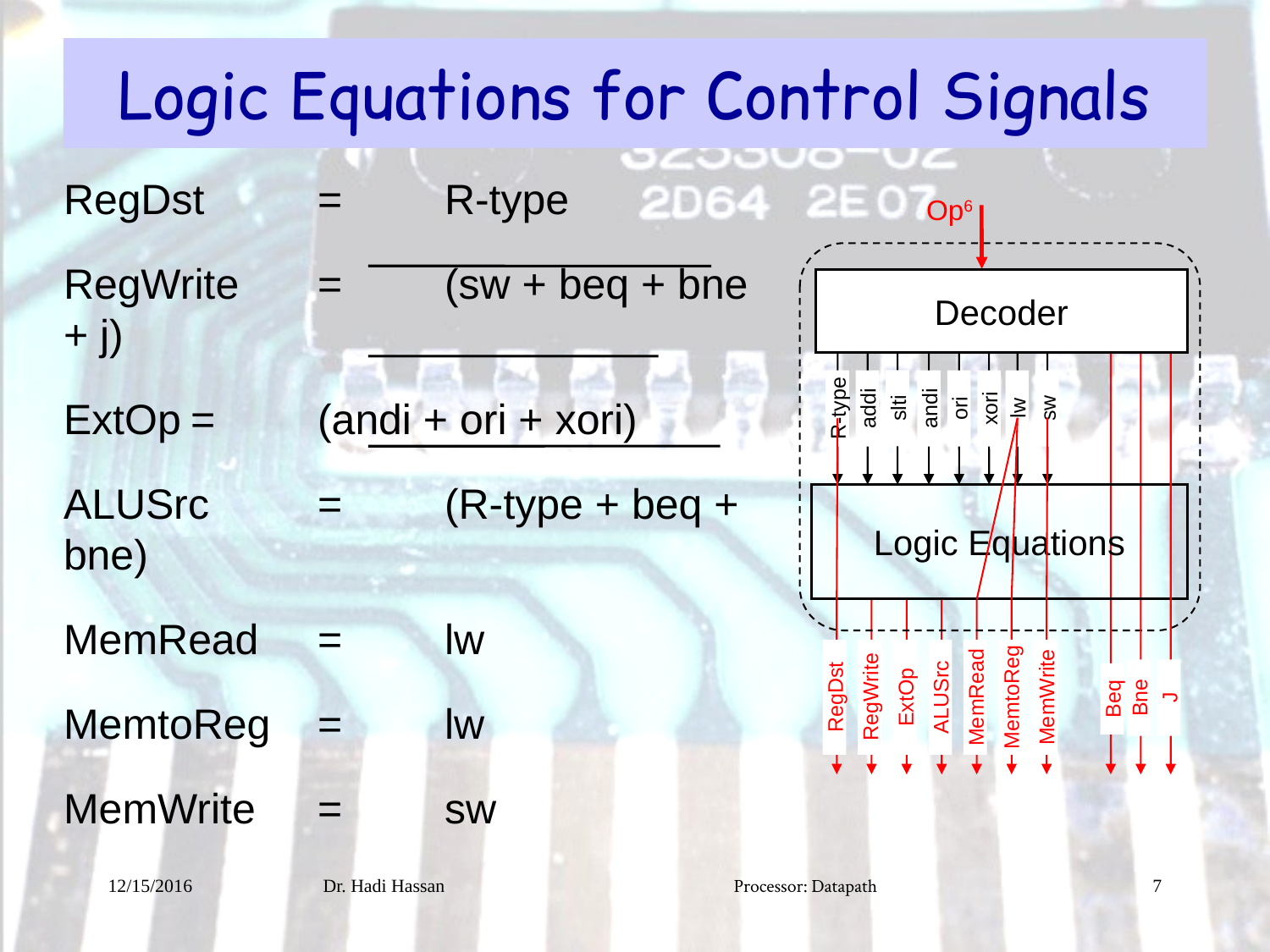

Logic Equations for Control Signals
RegDst	=	R-type
RegWrite	=	(sw + beq + bne + j)
ExtOp	=	(andi + ori + xori)
ALUSrc	=	(R-type + beq + bne)
MemRead	=	lw
MemtoReg	=	lw
MemWrite	=	sw
Op6

Decoder

R-type

addi

slti

andi

ori

xori

lw

sw
Logic Equations

RegDst
RegWrite
ExtOp
ALUSrc
MemRead
MemtoReg
MemWrite
Bne
J
Beq

12/15/2016
Dr. Hadi Hassan                                                              Processor: Datapath

7